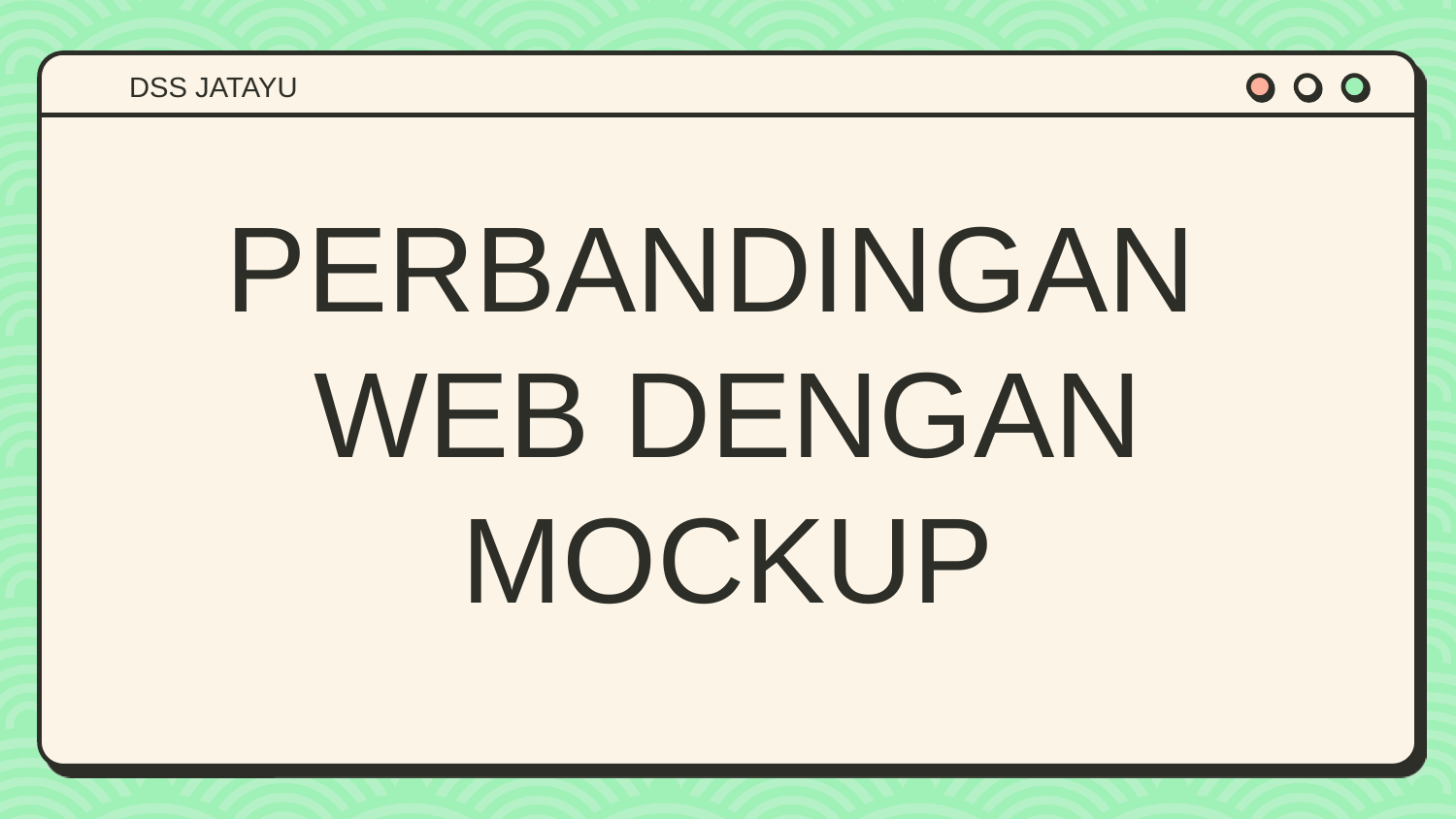

DSS JATAYU
# PERBANDINGAN WEB DENGAN MOCKUP